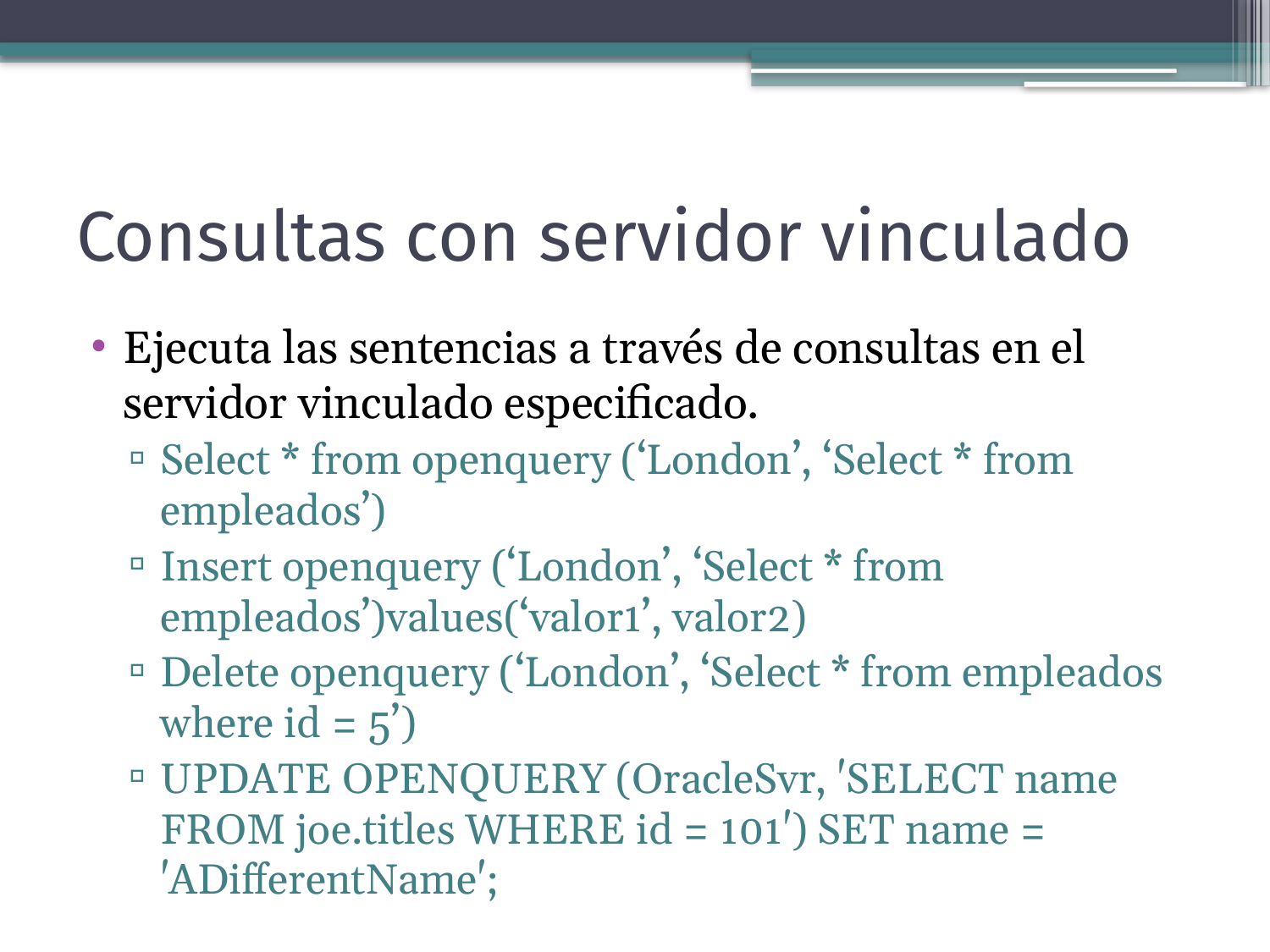

# Consultas con servidor vinculado
Ejecuta las sentencias a través de consultas en el servidor vinculado especificado.
Select * from openquery (‘London’, ‘Select * from empleados’)
Insert openquery (‘London’, ‘Select * from empleados’)values(‘valor1’, valor2)
Delete openquery (‘London’, ‘Select * from empleados where id = 5’)
UPDATE OPENQUERY (OracleSvr, 'SELECT name FROM joe.titles WHERE id = 101') SET name = 'ADifferentName';